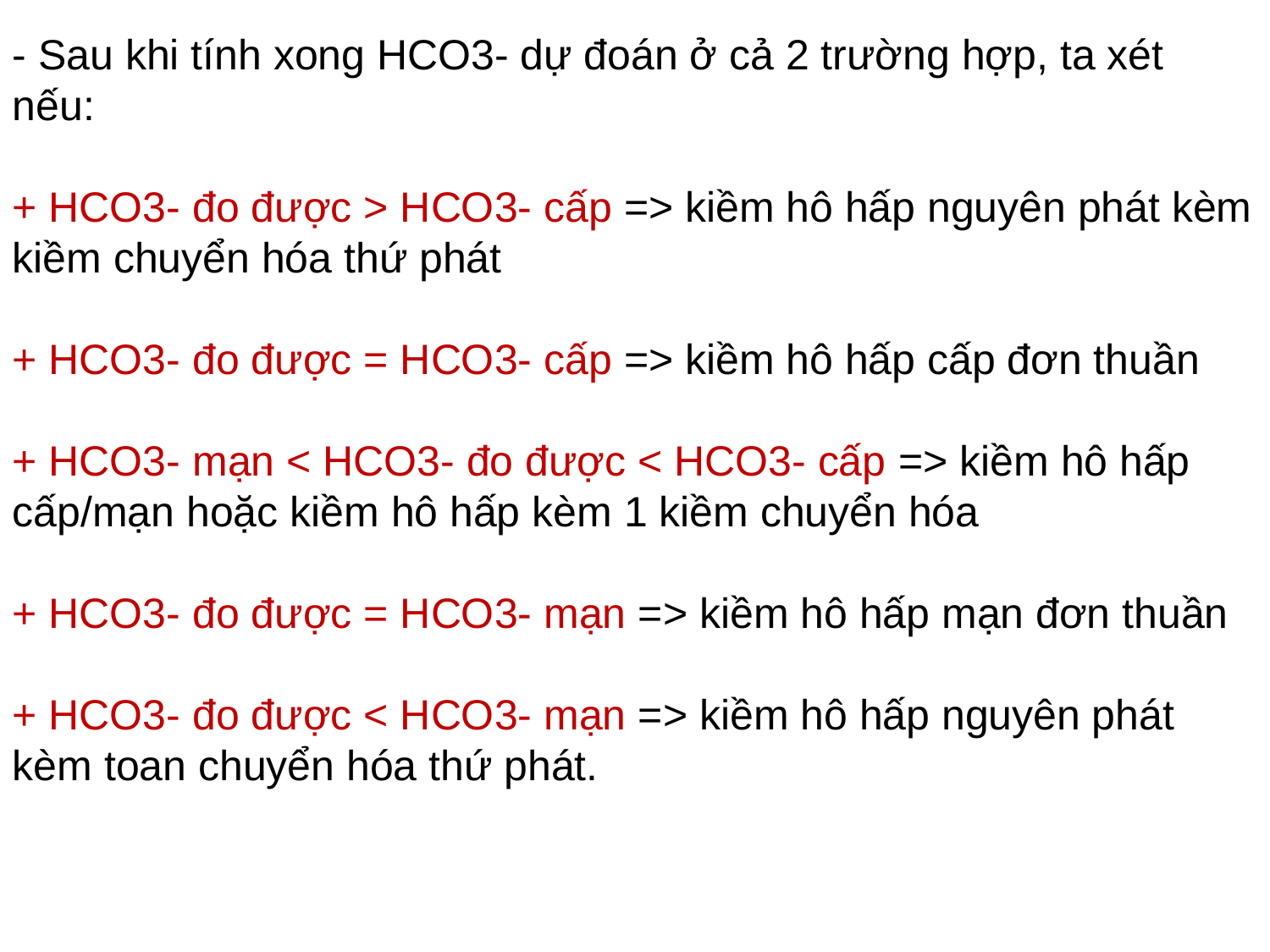

- Sau khi tính xong HCO3- dự đoán ở cả 2 trường hợp, ta xét nếu:

+ HCO3- đo được > HCO3- cấp => kiềm hô hấp nguyên phát kèm kiềm chuyển hóa thứ phát

+ HCO3- đo được = HCO3- cấp => kiềm hô hấp cấp đơn thuần

+ HCO3- mạn < HCO3- đo được < HCO3- cấp => kiềm hô hấp cấp/mạn hoặc kiềm hô hấp kèm 1 kiềm chuyển hóa

+ HCO3- đo được = HCO3- mạn => kiềm hô hấp mạn đơn thuần

+ HCO3- đo được < HCO3- mạn => kiềm hô hấp nguyên phát kèm toan chuyển hóa thứ phát.